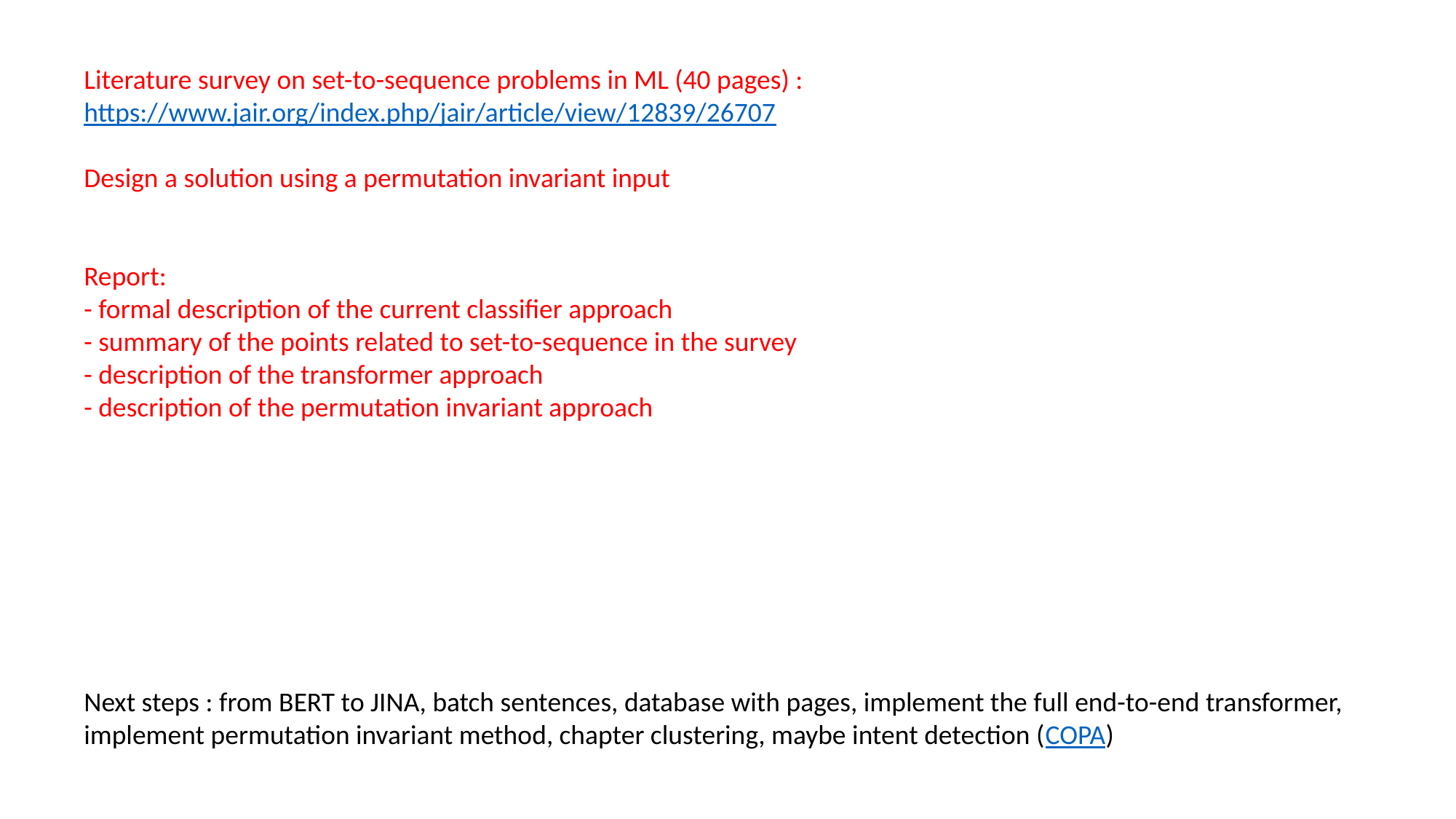

Literature survey on set-to-sequence problems in ML (40 pages) :
https://www.jair.org/index.php/jair/article/view/12839/26707

Design a solution using a permutation invariant input

Report:
- formal description of the current classifier approach
- summary of the points related to set-to-sequence in the survey
- description of the transformer approach
- description of the permutation invariant approach

Next steps : from BERT to JINA, batch sentences, database with pages, implement the full end-to-end transformer, implement permutation invariant method, chapter clustering, maybe intent detection (COPA)